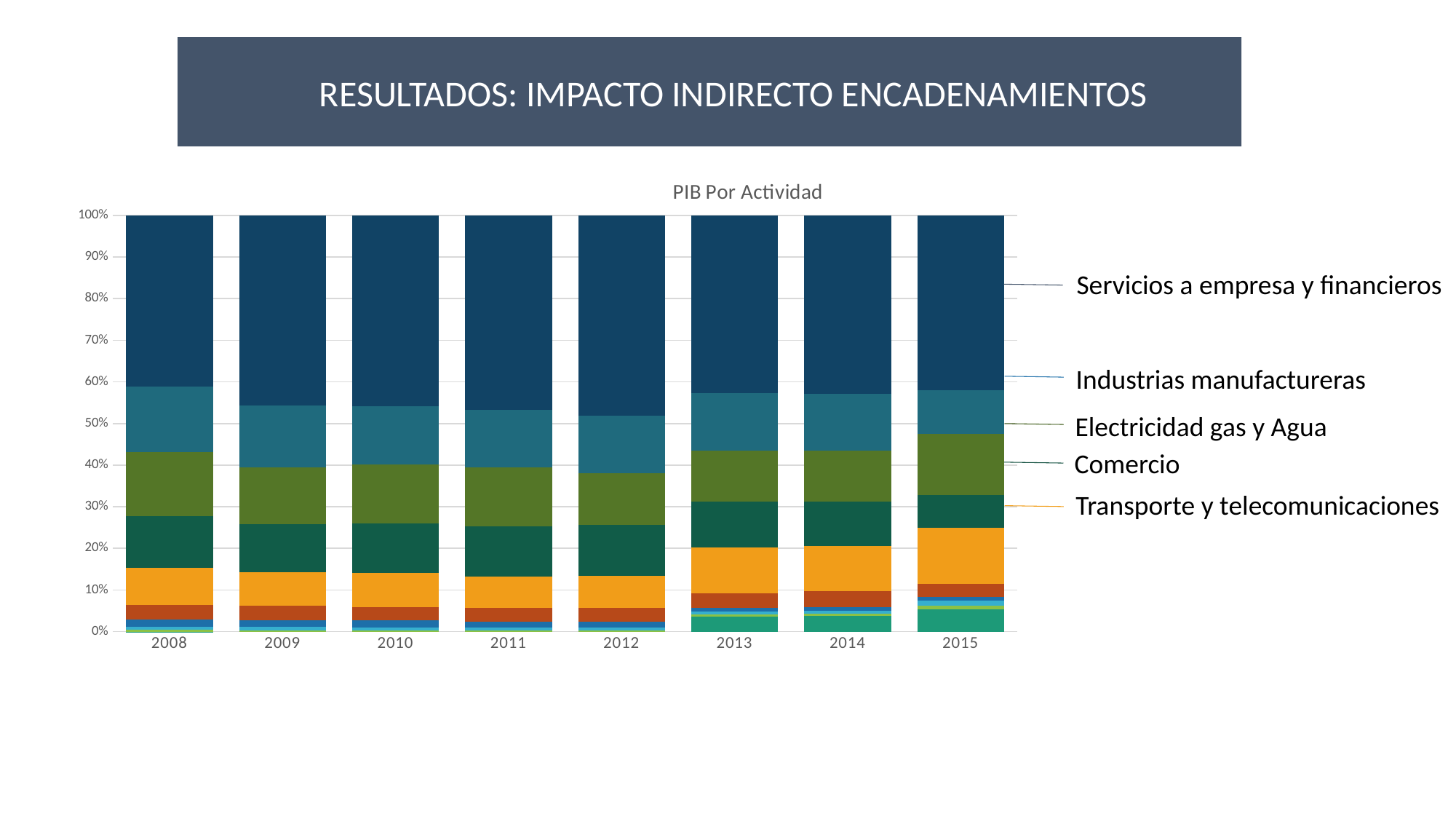

RESULTADOS: IMPACTO INDIRECTO ENCADENAMIENTOS

### Chart: PIB Por Actividad

| Category | Servicios inmobiliarios y de vivienda | Administración pública | Construcción | Servicios personales | Agropecuario-silvícola y Pesca | Transporte, comunicaciones y servicios de información | Comercio, hoteles y restaurantes | Electricidad, gas, agua y gestión de desechos | Industria manufacturera | Intermediación financiera y servicios empresariales |
|---|---|---|---|---|---|---|---|---|---|---|
| 2008 | -9.482789701149872e-12 | 32.991951127505125 | 68.37650302364736 | 149.95362146495742 | 317.3768354195222 | 799.1689096129071 | 1105.1526451852278 | 1356.7048946703737 | 1401.5769158664862 | 3660.0301023815023 |
| 2009 | 0.0 | 30.94262290068952 | 64.85495017004662 | 142.15317140477188 | 290.0916525745143 | 700.7906503748569 | 989.1123800586784 | 1167.1435603611765 | 1270.2647571398197 | 3917.7638642582137 |
| 2010 | 0.0 | 32.14916162936132 | 70.55490828095647 | 157.7906811974365 | 315.0082355766906 | 804.8437245130376 | 1177.5425348671838 | 1401.9488394288626 | 1368.6581093902248 | 4515.111080984004 |
| 2011 | 0.0 | 37.331927948865705 | 75.3607576714757 | 181.77225908596634 | 401.00818734720264 | 905.8480791686375 | 1452.0237210329983 | 1708.2558242461275 | 1688.0192707547103 | 5638.340604788267 |
| 2012 | 0.0 | 45.093150444251435 | 79.02178132227806 | 209.7129392996593 | 467.9403623799901 | 1069.5493941113054 | 1699.952828961247 | 1745.423515531222 | 1915.7484703964026 | 6729.794832423217 |
| 2013 | 574.1715371968876 | 90.21034800584759 | 114.5825532140963 | 132.47186031219212 | 568.1490081868322 | 1750.273670288979 | 1747.529263448248 | 1964.4840738316186 | 2213.76710200064 | 6825.222911222626 |
| 2014 | 543.0222612818696 | 85.44538103393619 | 105.24875068368242 | 118.8275969774811 | 554.1478606515038 | 1553.380093742325 | 1540.810564913658 | 1792.6824389572223 | 1961.891624780252 | 6195.332186011105 |
| 2015 | 695.8932876789254 | 102.52072422288637 | 156.01322931707398 | 115.21326944028884 | 401.46306463513184 | 1740.2856101773295 | 1017.7482855219241 | 1901.009073821751 | 1363.284853350173 | 5428.765709965312 |
Servicios a empresa y financieros
Industrias manufactureras
Electricidad gas y Agua
Comercio
Transporte y telecomunicaciones